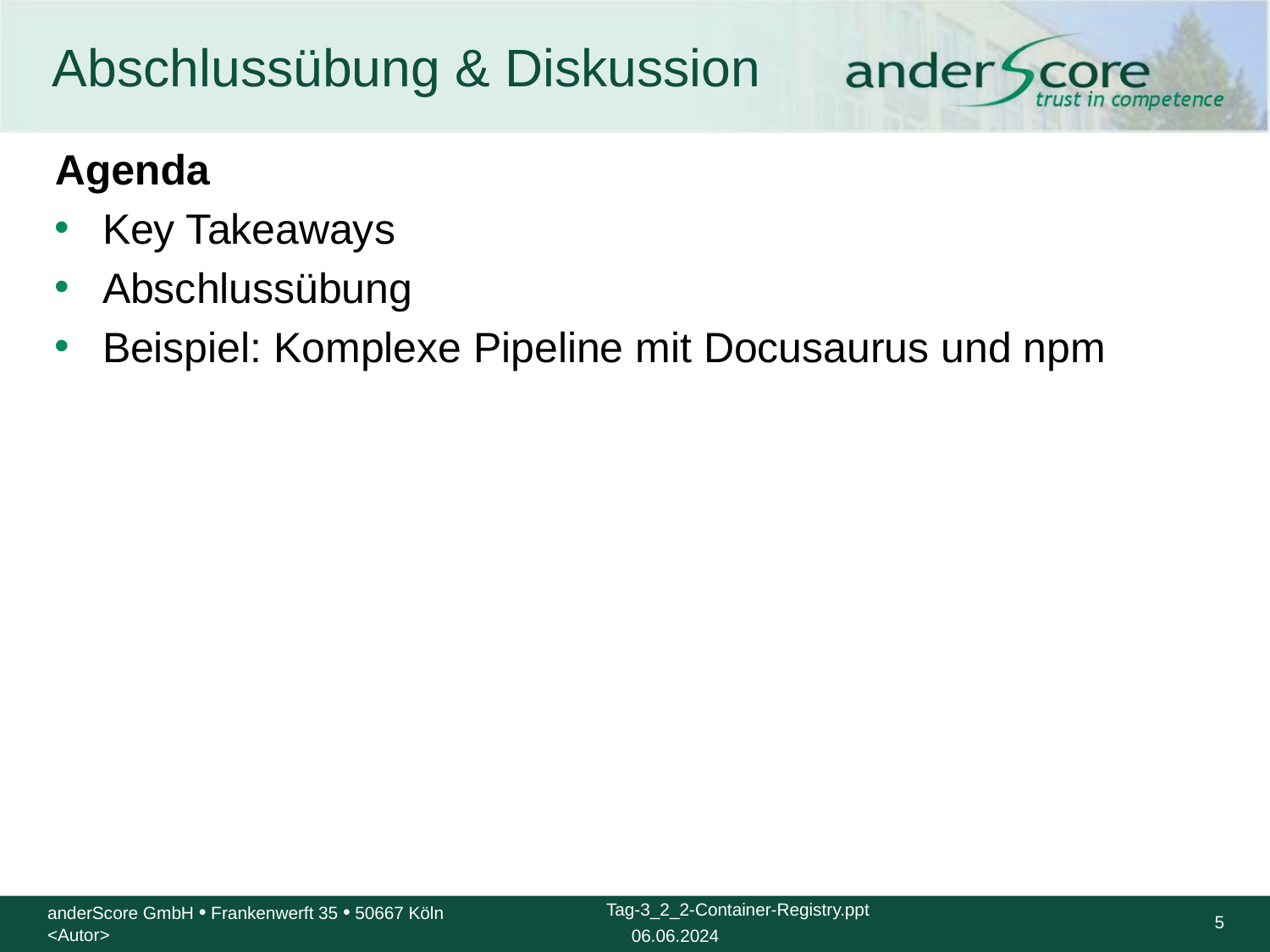

# Abschlussübung & Diskussion
Agenda
Key Takeaways
Abschlussübung
Beispiel: Komplexe Pipeline mit Docusaurus und npm